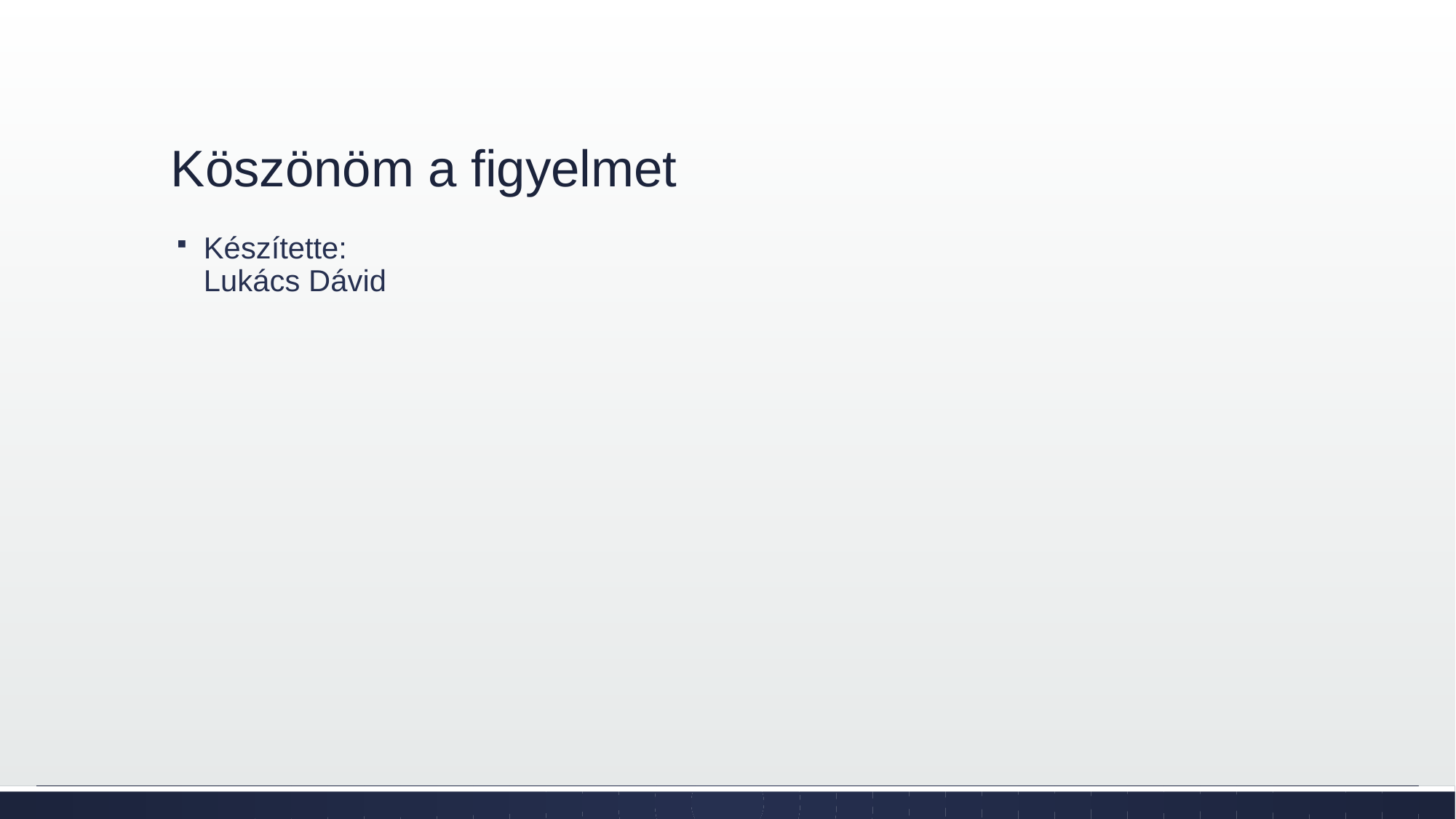

# Köszönöm a figyelmet
Készítette:
Lukács Dávid